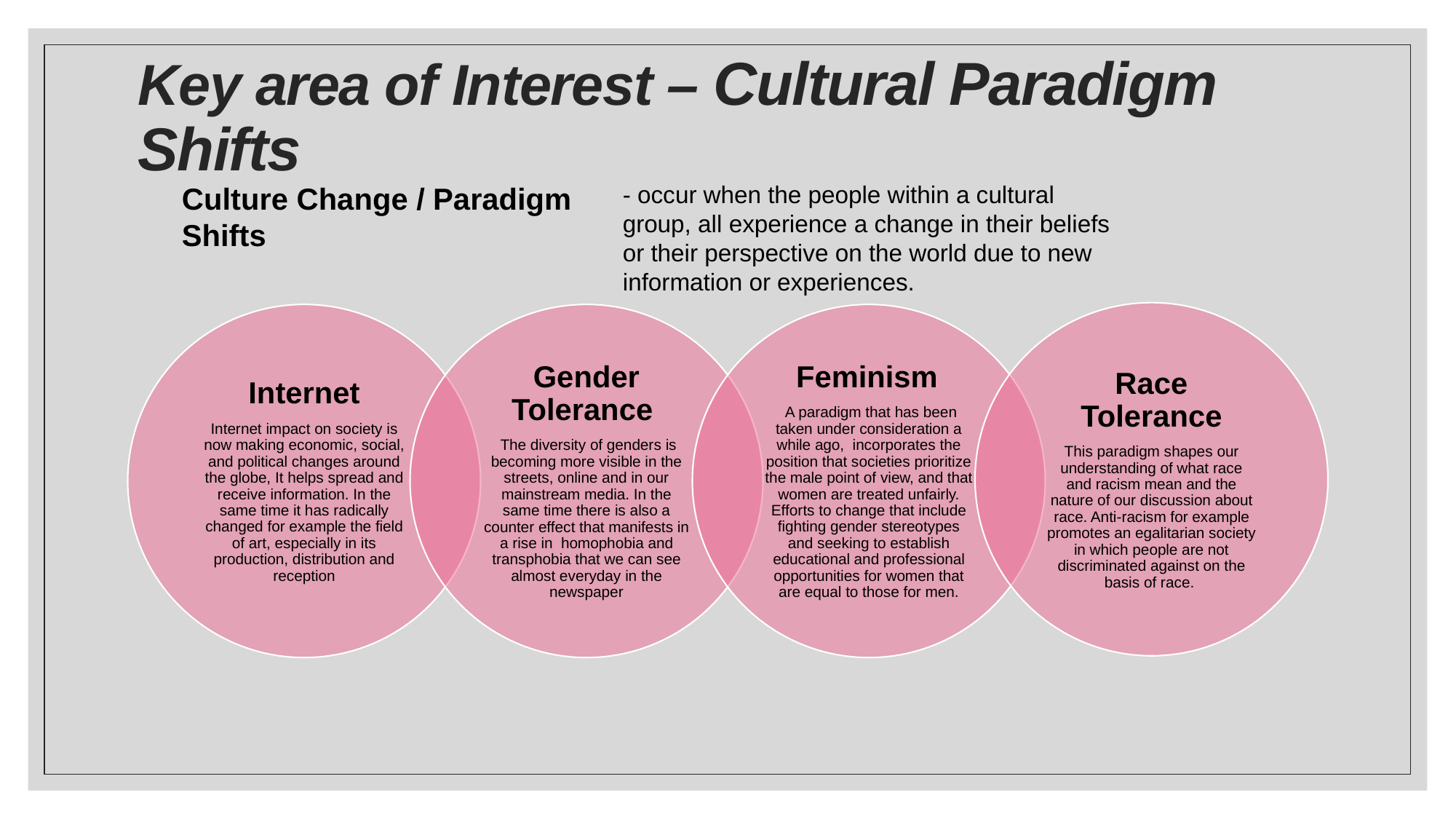

# Key area of Interest – Cultural Paradigm Shifts
​Culture Change / Paradigm Shifts
- occur when the people within a cultural group, all experience a change in their beliefs or their perspective on the world due to new information or experiences.
Internet
Internet impact on society is now making economic, social, and political changes around the globe, It helps spread and receive information. In the same time it has radically changed for example the field of art, especially in its production, distribution and reception
Gender Tolerance
 The diversity of genders is becoming more visible in the streets, online and in our mainstream media. In the same time there is also a counter effect that manifests in a rise in  homophobia and transphobia that we can see almost everyday in the newspaper
Feminism
 A paradigm that has been taken under consideration a while ago,  incorporates the position that societies prioritize the male point of view, and that women are treated unfairly. Efforts to change that include fighting gender stereotypes and seeking to establish educational and professional opportunities for women that are equal to those for men.
Race Tolerance
This paradigm shapes our understanding of what race and racism mean and the nature of our discussion about race. Anti-racism for example promotes an egalitarian society in which people are not discriminated against on the basis of race.